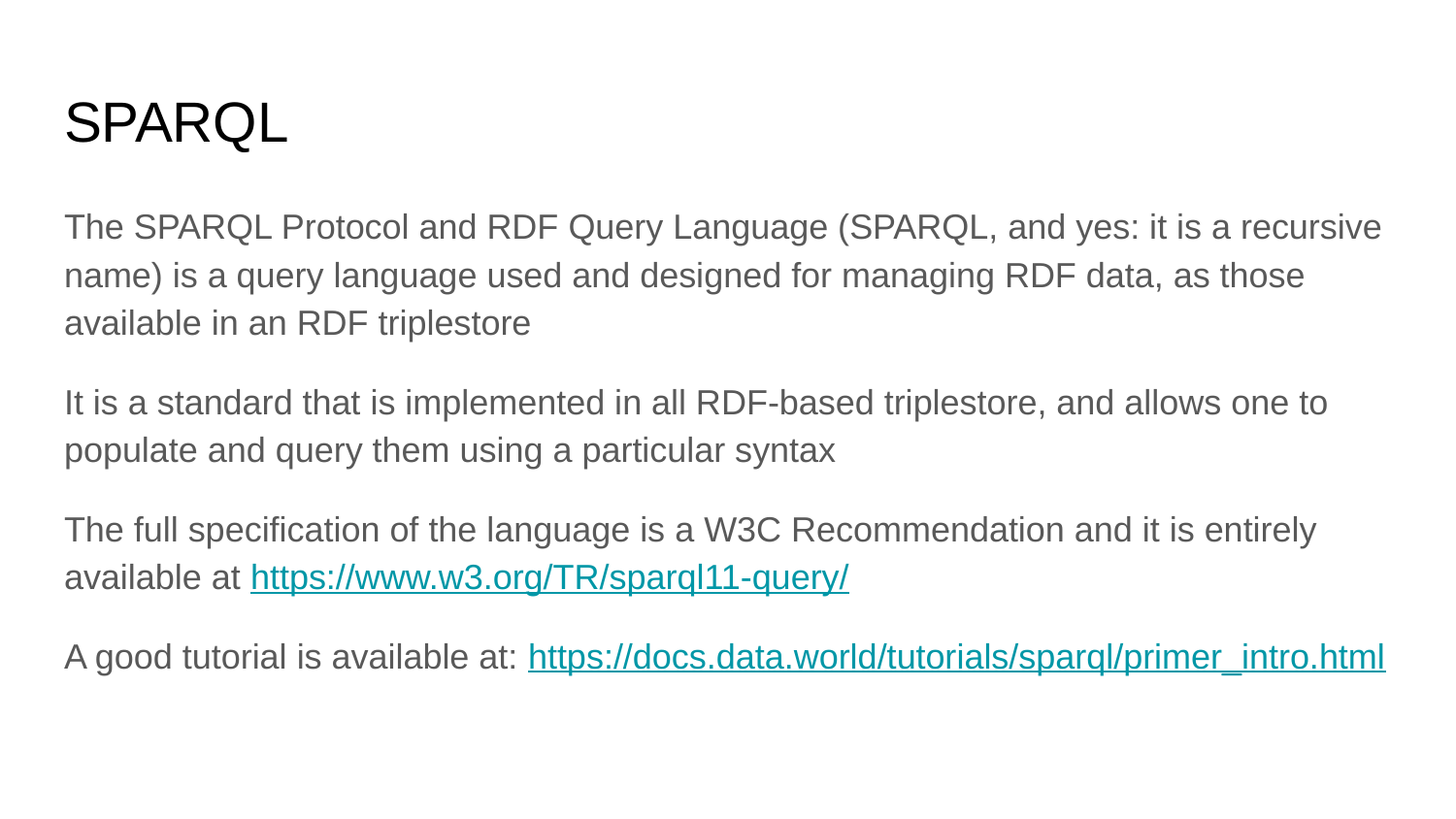

# SPARQL
The SPARQL Protocol and RDF Query Language (SPARQL, and yes: it is a recursive name) is a query language used and designed for managing RDF data, as those available in an RDF triplestore
It is a standard that is implemented in all RDF-based triplestore, and allows one to populate and query them using a particular syntax
The full specification of the language is a W3C Recommendation and it is entirely available at https://www.w3.org/TR/sparql11-query/
A good tutorial is available at: https://docs.data.world/tutorials/sparql/primer_intro.html